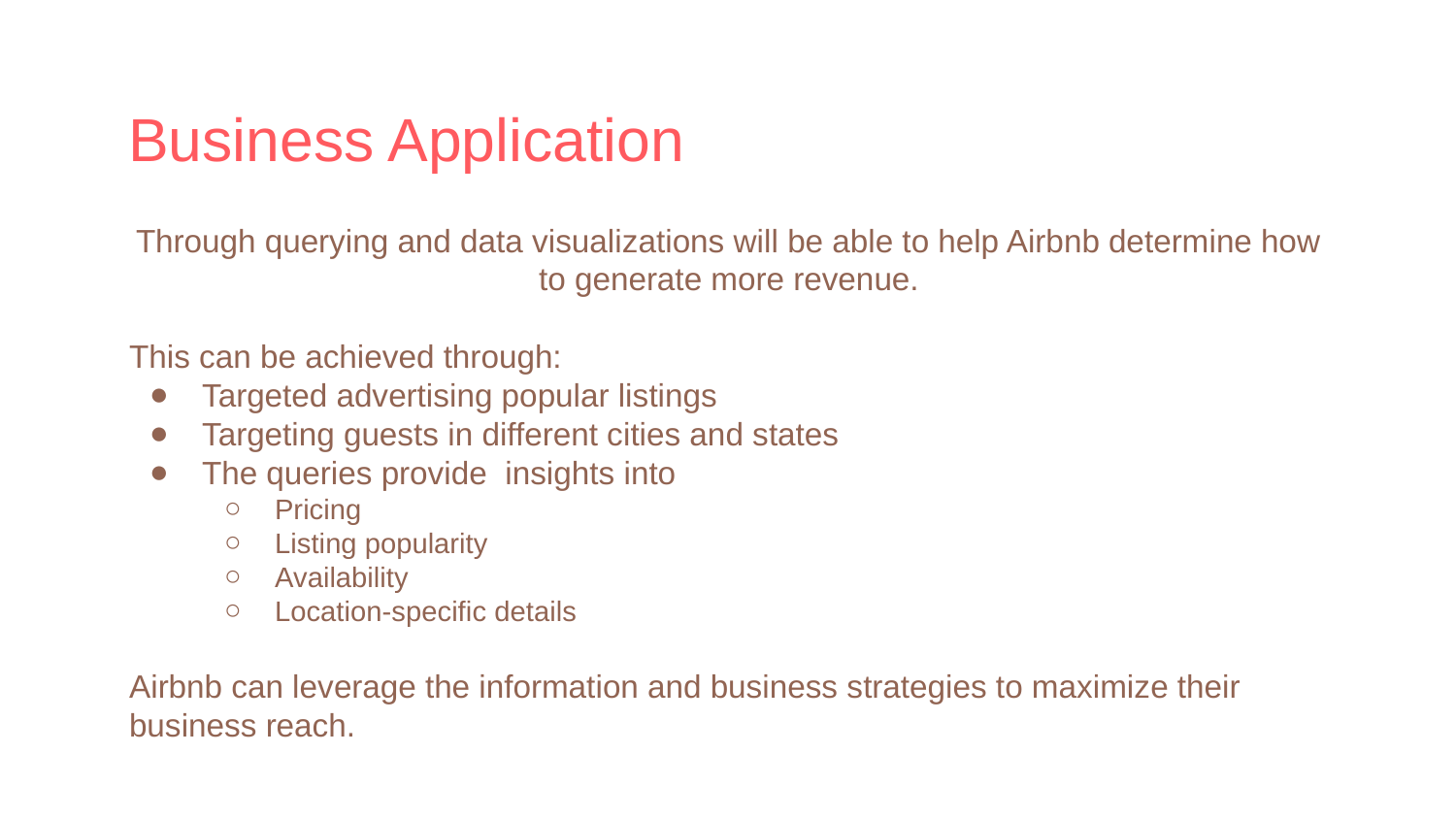

# Business Application
Through querying and data visualizations will be able to help Airbnb determine how to generate more revenue.

This can be achieved through:
Targeted advertising popular listings
Targeting guests in different cities and states
The queries provide  insights into
Pricing
Listing popularity
Availability
Location-specific details

Airbnb can leverage the information and business strategies to maximize their business reach.